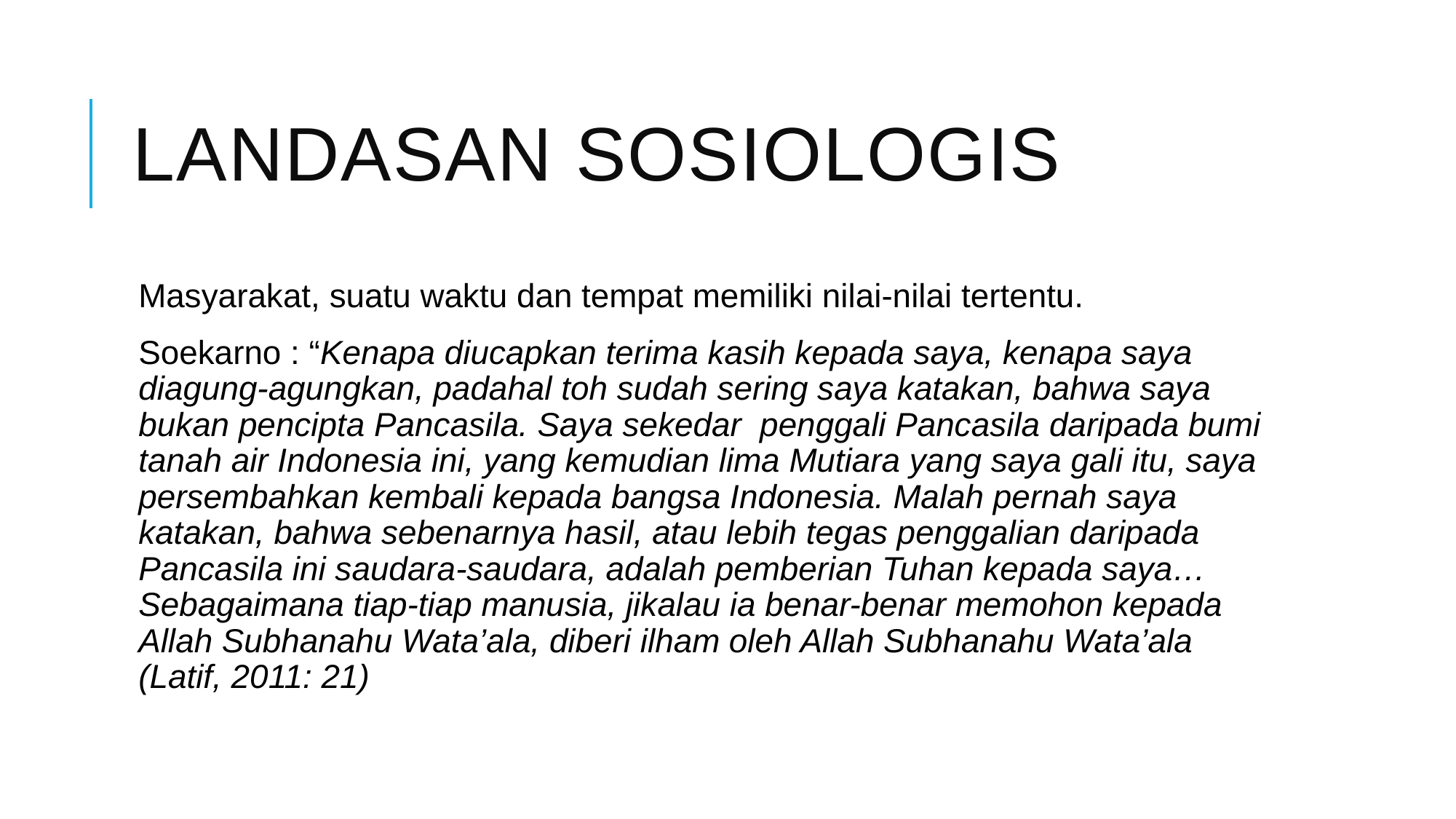

# Landasan Sosiologis
Masyarakat, suatu waktu dan tempat memiliki nilai-nilai tertentu.
Soekarno : “Kenapa diucapkan terima kasih kepada saya, kenapa saya diagung-agungkan, padahal toh sudah sering saya katakan, bahwa saya bukan pencipta Pancasila. Saya sekedar  penggali Pancasila daripada bumi tanah air Indonesia ini, yang kemudian lima Mutiara yang saya gali itu, saya persembahkan kembali kepada bangsa Indonesia. Malah pernah saya katakan, bahwa sebenarnya hasil, atau lebih tegas penggalian daripada Pancasila ini saudara-saudara, adalah pemberian Tuhan kepada saya… Sebagaimana tiap-tiap manusia, jikalau ia benar-benar memohon kepada Allah Subhanahu Wata’ala, diberi ilham oleh Allah Subhanahu Wata’ala (Latif, 2011: 21)